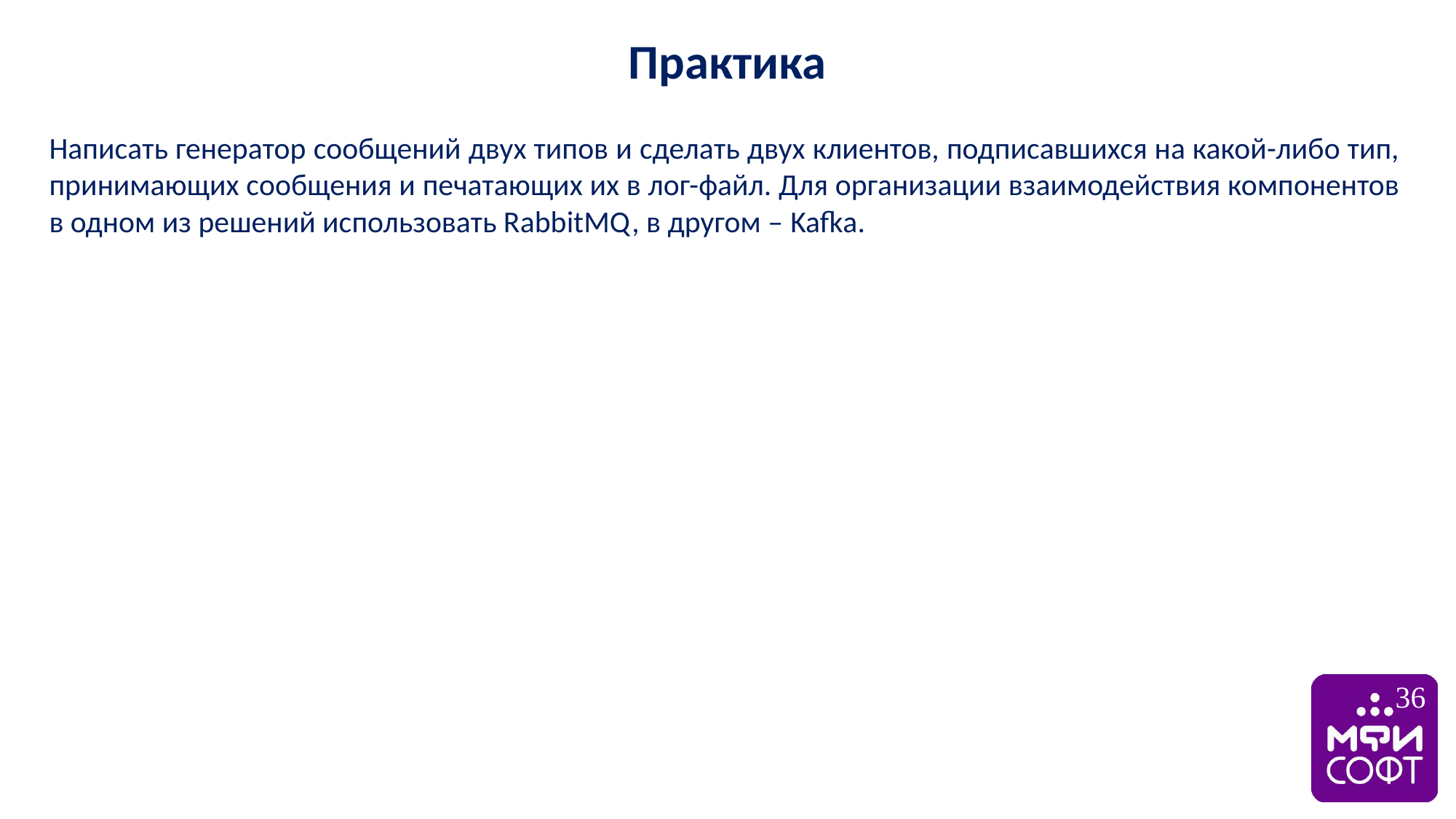

Практика
Написать генератор сообщений двух типов и сделать двух клиентов, подписавшихся на какой-либо тип, принимающих сообщения и печатающих их в лог-файл. Для организации взаимодействия компонентов в одном из решений использовать RabbitMQ, в другом – Kafka.